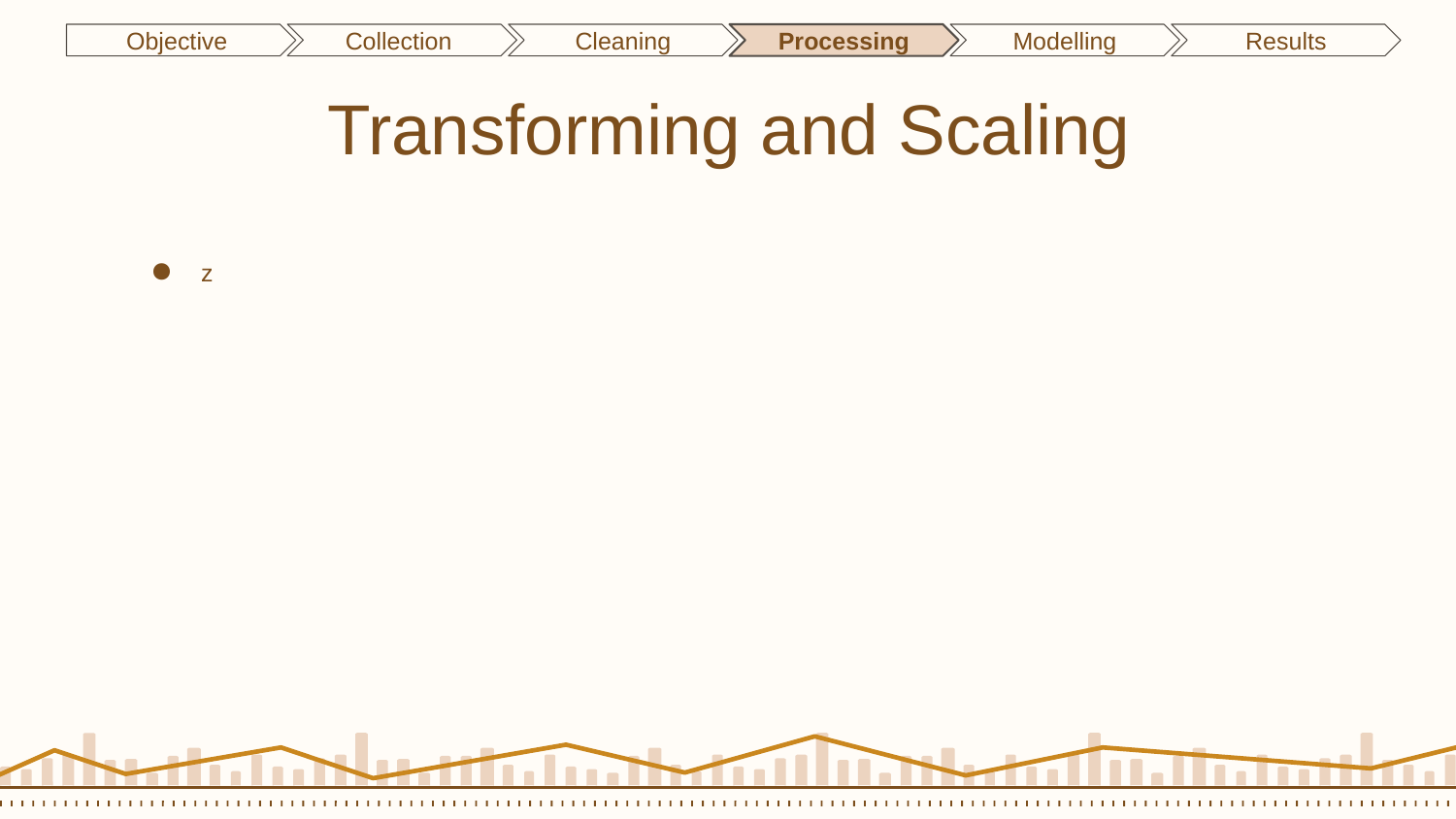

Objective
Collection
Cleaning
Processing
Modelling
Results
# Transforming and Scaling
z